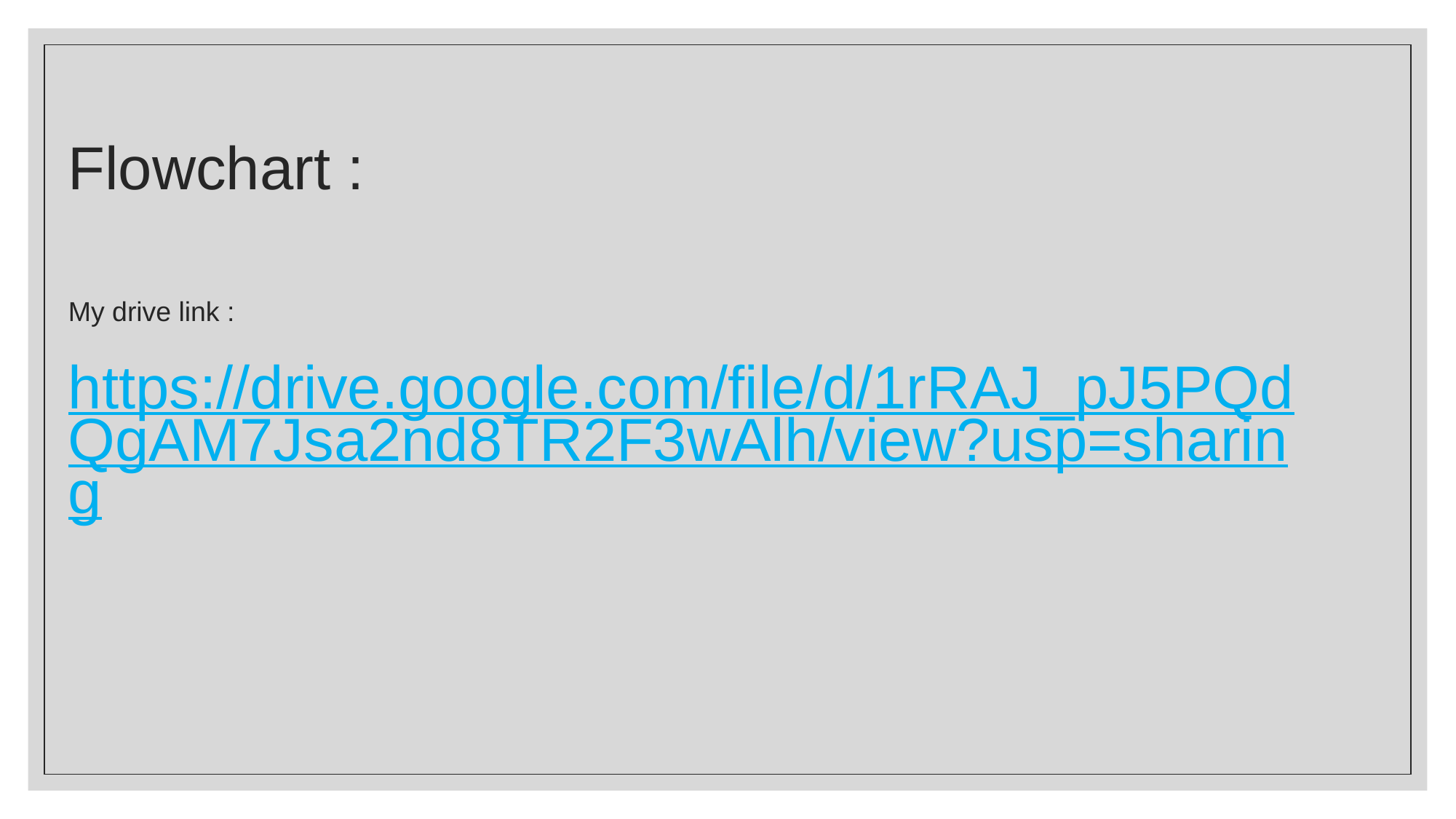

Flowchart :

My drive link :

https://drive.google.com/file/d/1rRAJ_pJ5PQdQgAM7Jsa2nd8TR2F3wAlh/view?usp=sharing
#